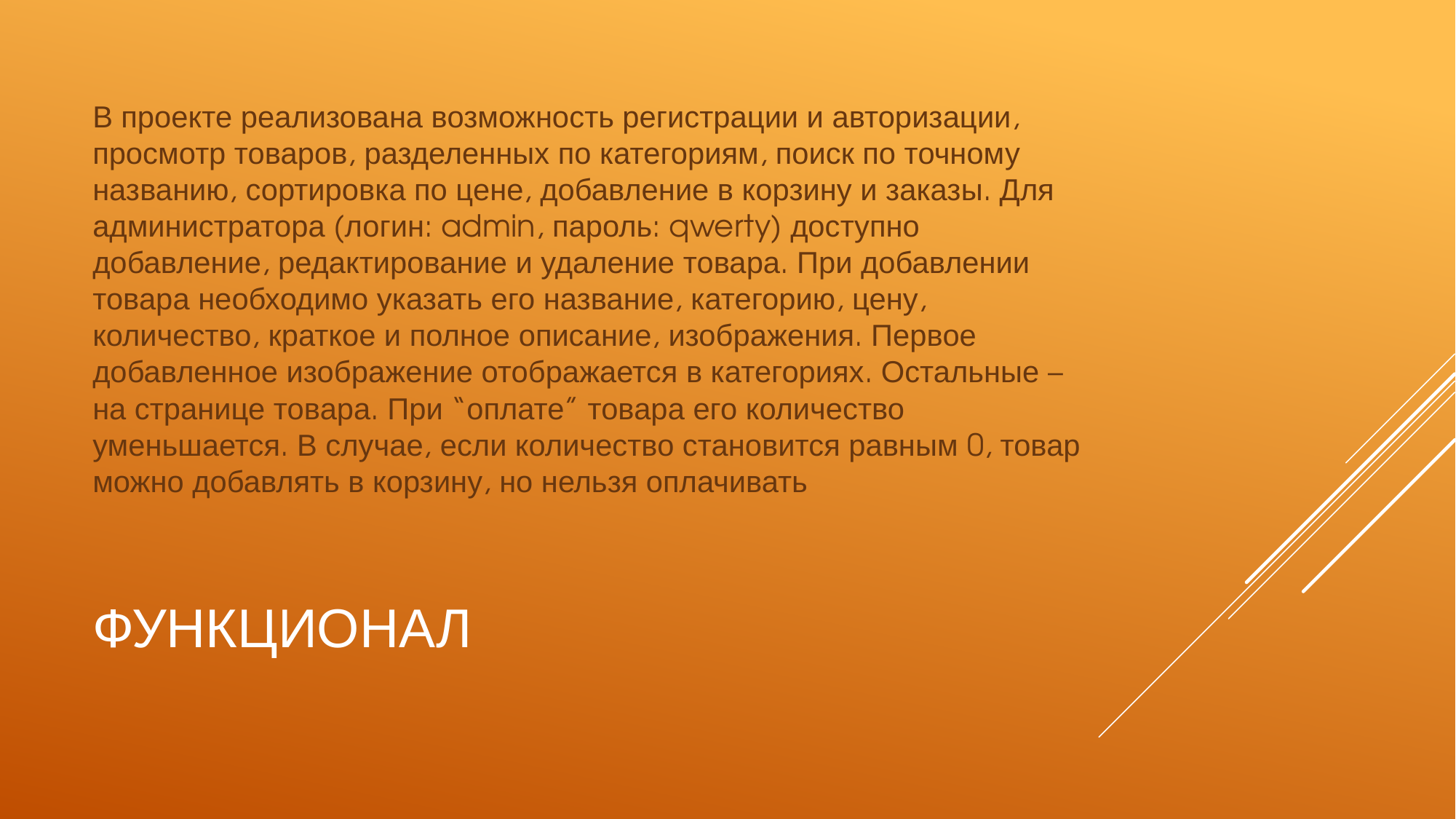

В проекте реализована возможность регистрации и авторизации, просмотр товаров, разделенных по категориям, поиск по точному названию, сортировка по цене, добавление в корзину и заказы. Для администратора (логин: admin, пароль: qwerty) доступно добавление, редактирование и удаление товара. При добавлении товара необходимо указать его название, категорию, цену, количество, краткое и полное описание, изображения. Первое добавленное изображение отображается в категориях. Остальные – на странице товара. При “оплате” товара его количество уменьшается. В случае, если количество становится равным 0, товар можно добавлять в корзину, но нельзя оплачивать
# Функционал